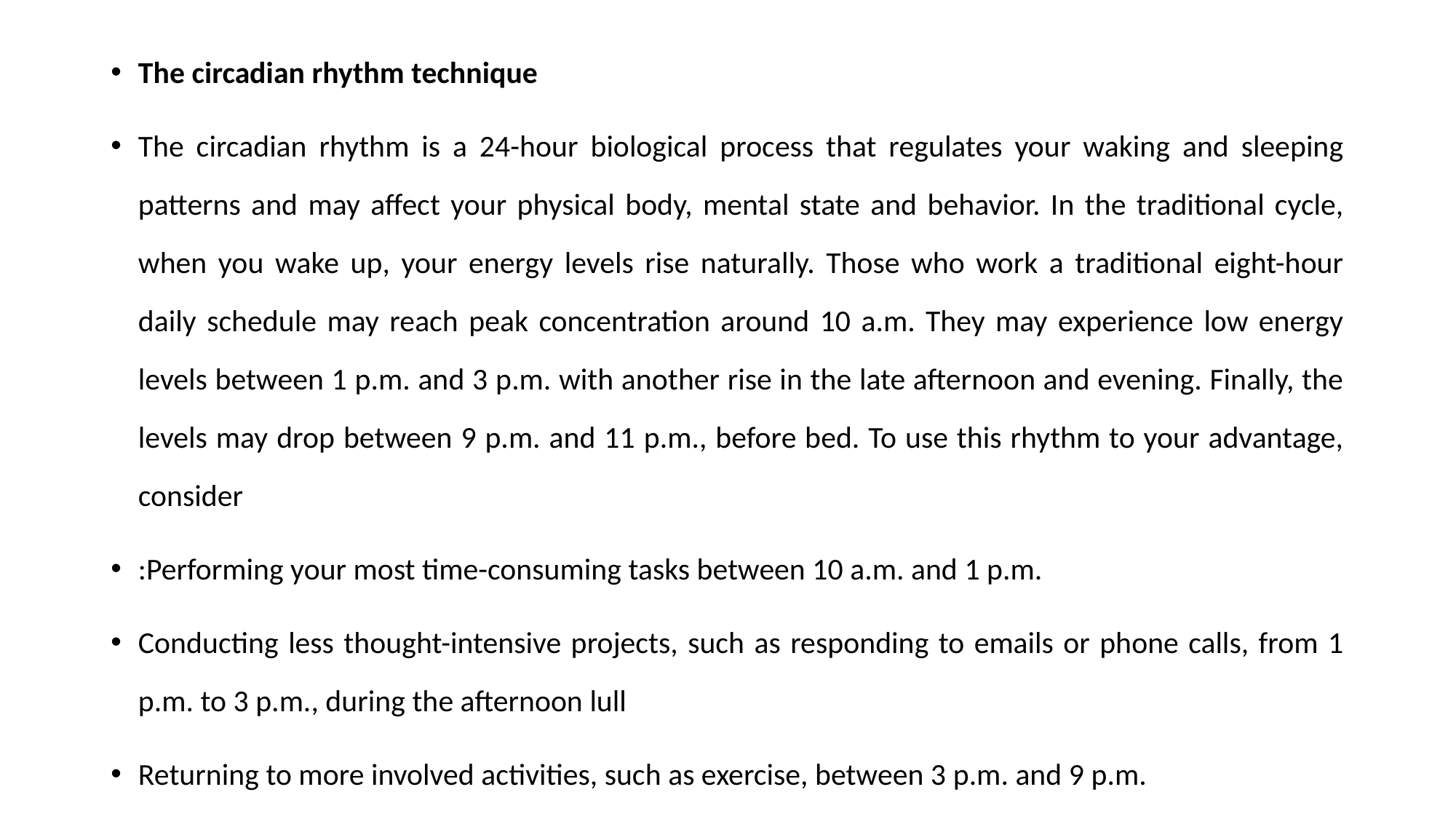

The circadian rhythm technique
The circadian rhythm is a 24-hour biological process that regulates your waking and sleeping patterns and may affect your physical body, mental state and behavior. In the traditional cycle, when you wake up, your energy levels rise naturally. Those who work a traditional eight-hour daily schedule may reach peak concentration around 10 a.m. They may experience low energy levels between 1 p.m. and 3 p.m. with another rise in the late afternoon and evening. Finally, the levels may drop between 9 p.m. and 11 p.m., before bed. To use this rhythm to your advantage, consider
:Performing your most time-consuming tasks between 10 a.m. and 1 p.m.
Conducting less thought-intensive projects, such as responding to emails or phone calls, from 1 p.m. to 3 p.m., during the afternoon lull
Returning to more involved activities, such as exercise, between 3 p.m. and 9 p.m.